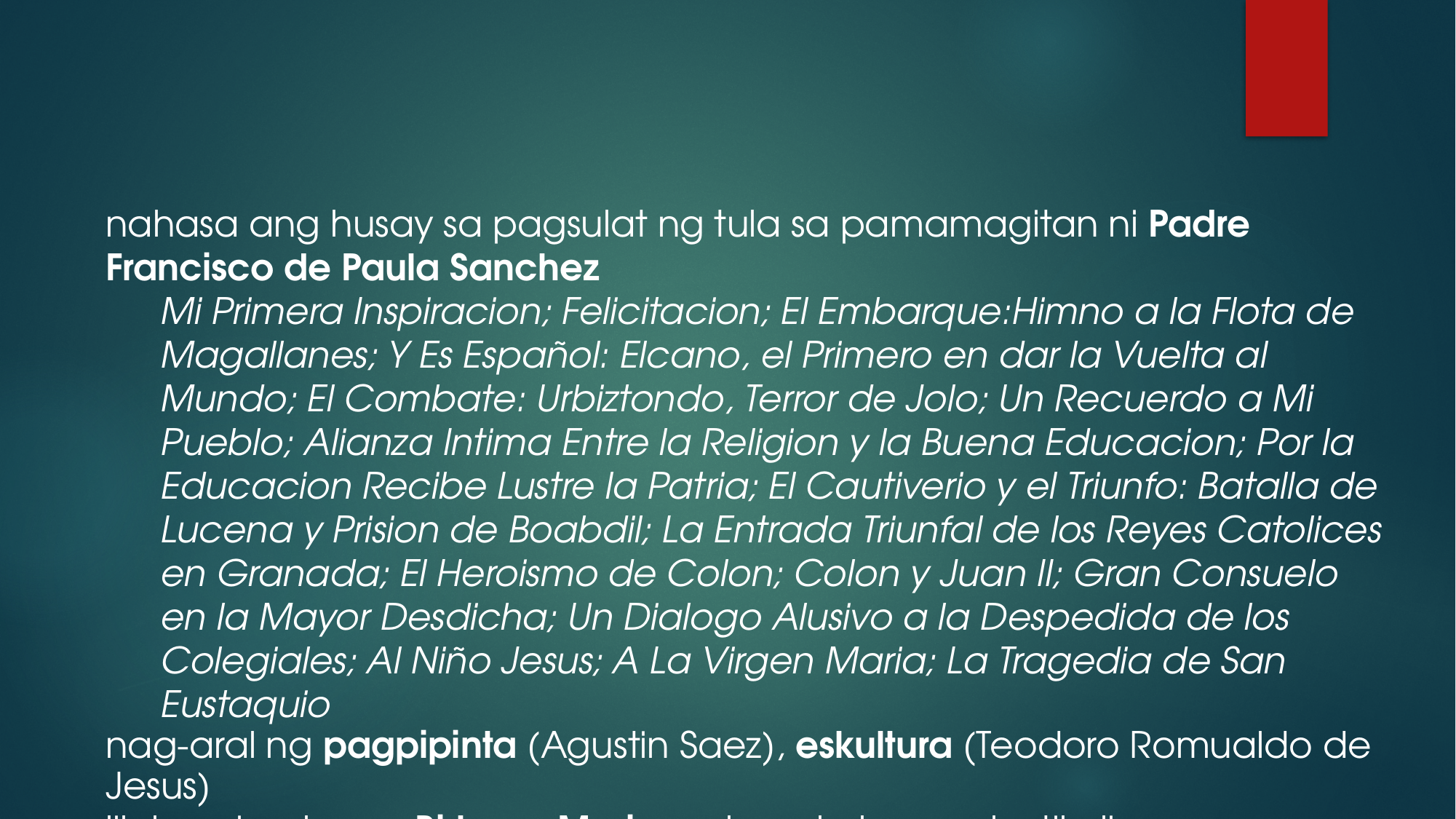

#
nahasa ang husay sa pagsulat ng tula sa pamamagitan ni Padre Francisco de Paula Sanchez
Mi Primera Inspiracion; Felicitacion; El Embarque:Himno a la Flota de Magallanes; Y Es Español: Elcano, el Primero en dar la Vuelta al Mundo; El Combate: Urbiztondo, Terror de Jolo; Un Recuerdo a Mi Pueblo; Alianza Intima Entre la Religion y la Buena Educacion; Por la Educacion Recibe Lustre la Patria; El Cautiverio y el Triunfo: Batalla de Lucena y Prision de Boabdil; La Entrada Triunfal de los Reyes Catolices en Granada; El Heroismo de Colon; Colon y Juan II; Gran Consuelo en la Mayor Desdicha; Un Dialogo Alusivo a la Despedida de los Colegiales; Al Niño Jesus; A La Virgen Maria; La Tragedia de San Eustaquio

nag-aral ng pagpipinta (Agustin Saez), eskultura (Teodoro Romualdo de

Jesus)
lilok ng imahe ng Birheng Maria mula sa kahoy na batikuling, Sagradong Puso ni Hesus gymnastics at pag-eeskrima